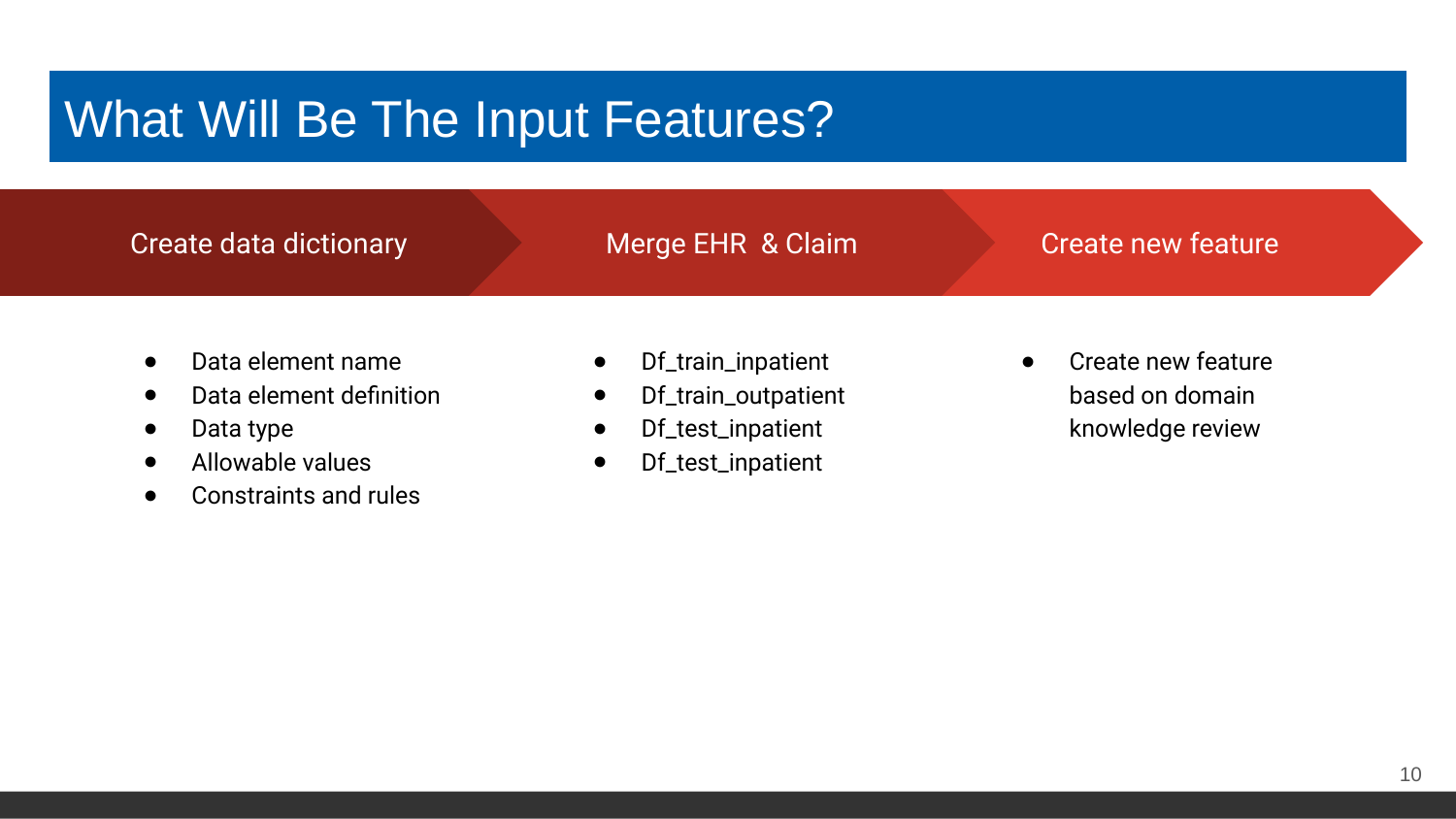

# What Will Be The Input Features?
Merge EHR  & Claim
Df_train_inpatient
Df_train_outpatient
Df_test_inpatient
Df_test_inpatient
Create new feature
Create new feature based on domain knowledge review
Create data dictionary
Data element name
Data element definition
Data type
Allowable values
Constraints and rules
10